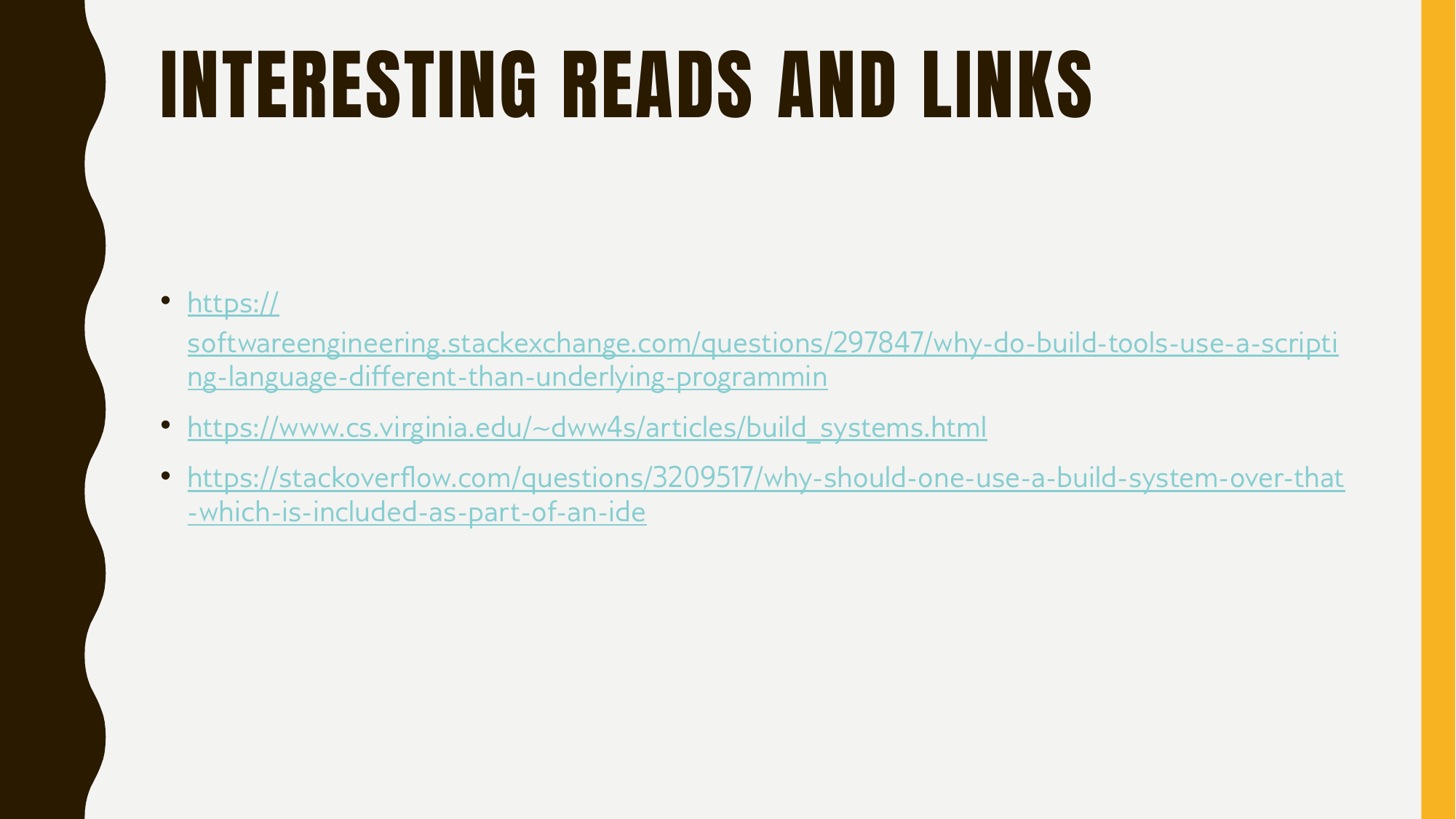

# Interesting READs and links
https://softwareengineering.stackexchange.com/questions/297847/why-do-build-tools-use-a-scripting-language-different-than-underlying-programmin
https://www.cs.virginia.edu/~dww4s/articles/build_systems.html
https://stackoverflow.com/questions/3209517/why-should-one-use-a-build-system-over-that-which-is-included-as-part-of-an-ide